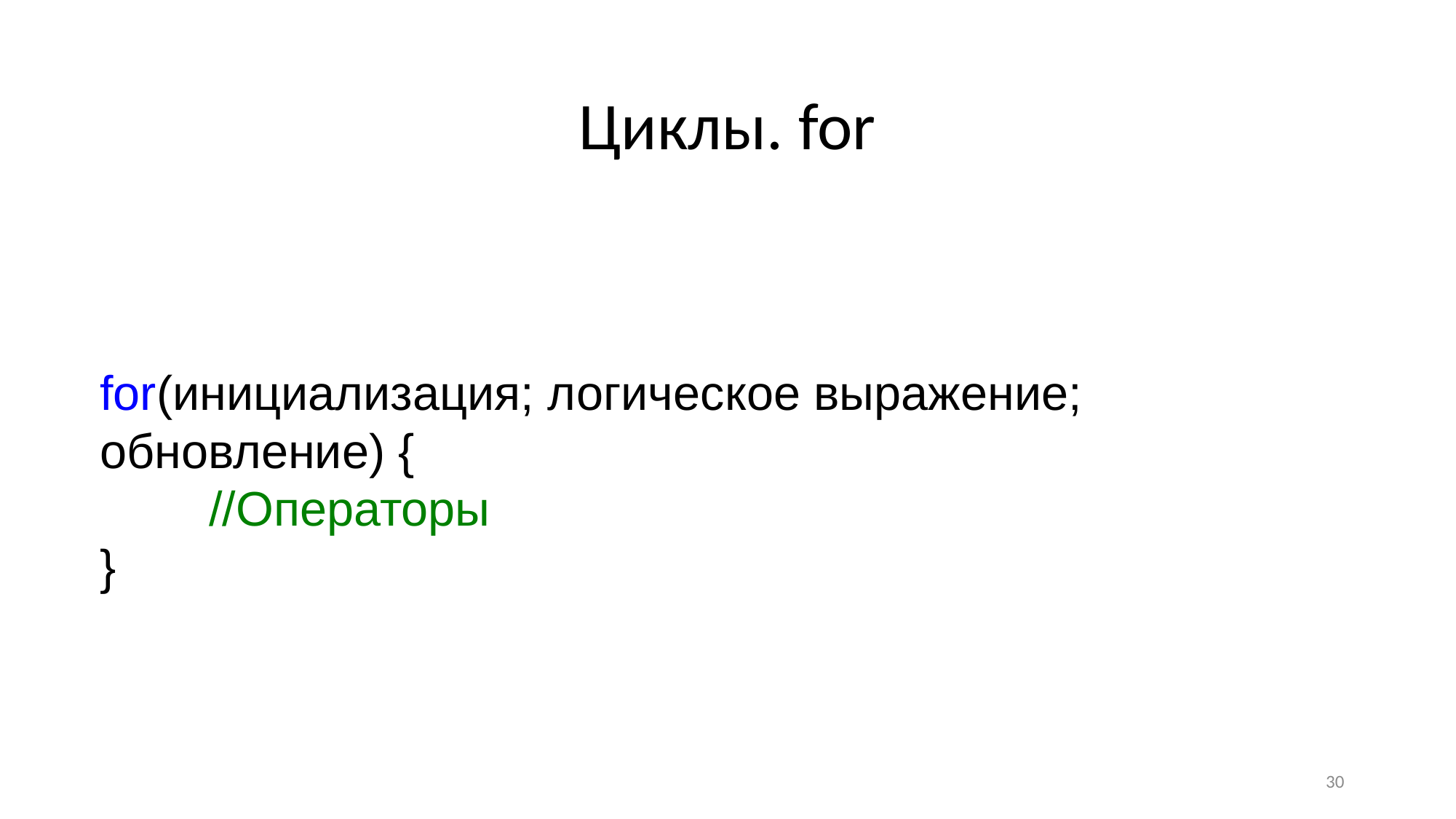

Циклы. for
for(инициализация; логическое выражение; обновление) {
	//Операторы
}
30